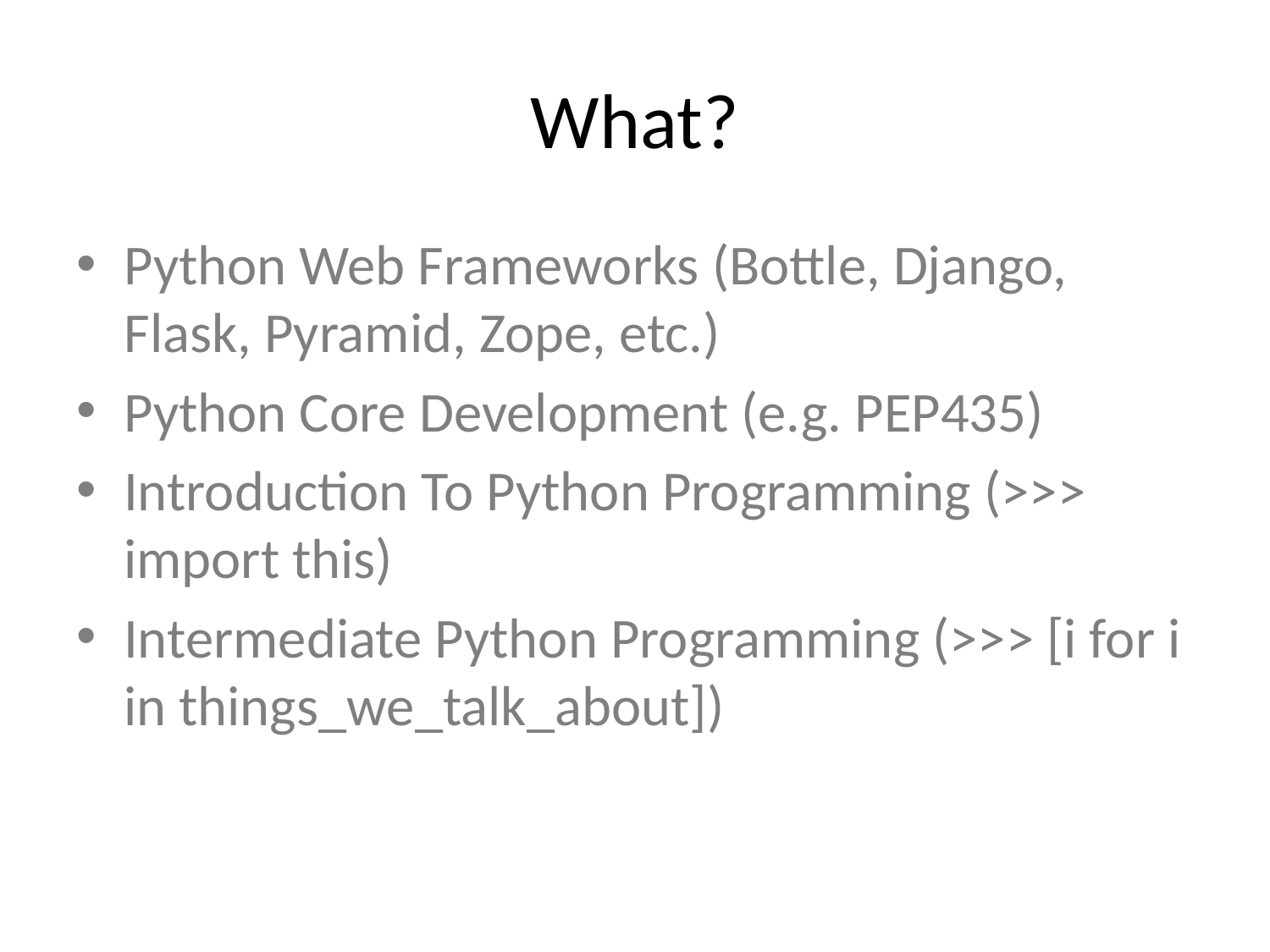

# What?
Python Web Frameworks (Bottle, Django, Flask, Pyramid, Zope, etc.)
Python Core Development (e.g. PEP435)
Introduction To Python Programming (>>> import this)
Intermediate Python Programming (>>> [i for i in things_we_talk_about])